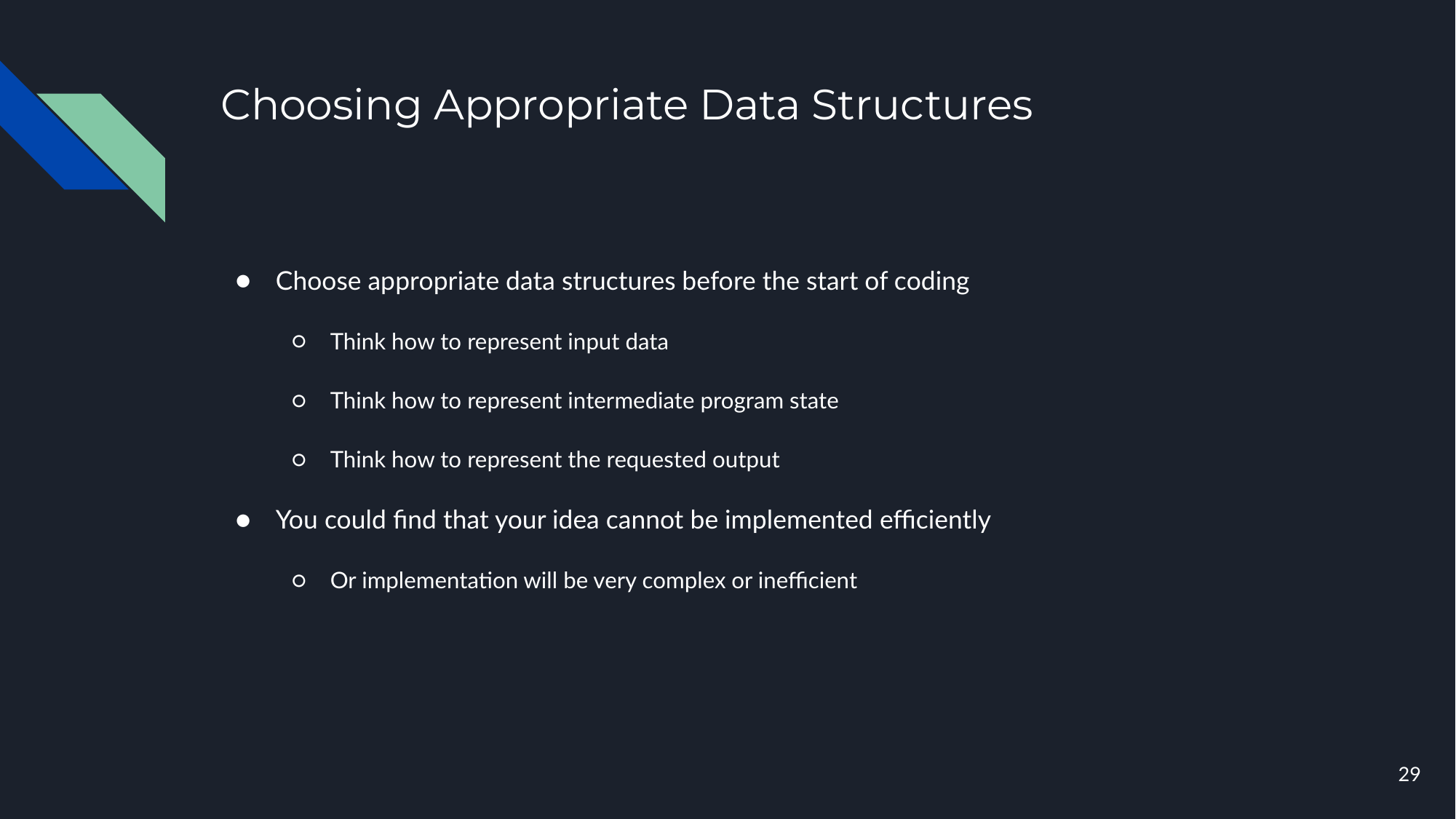

# Choosing Appropriate Data Structures
Choose appropriate data structures before the start of coding
Think how to represent input data
Think how to represent intermediate program state
Think how to represent the requested output

You could find that your idea cannot be implemented efficiently
Or implementation will be very complex or inefficient
29